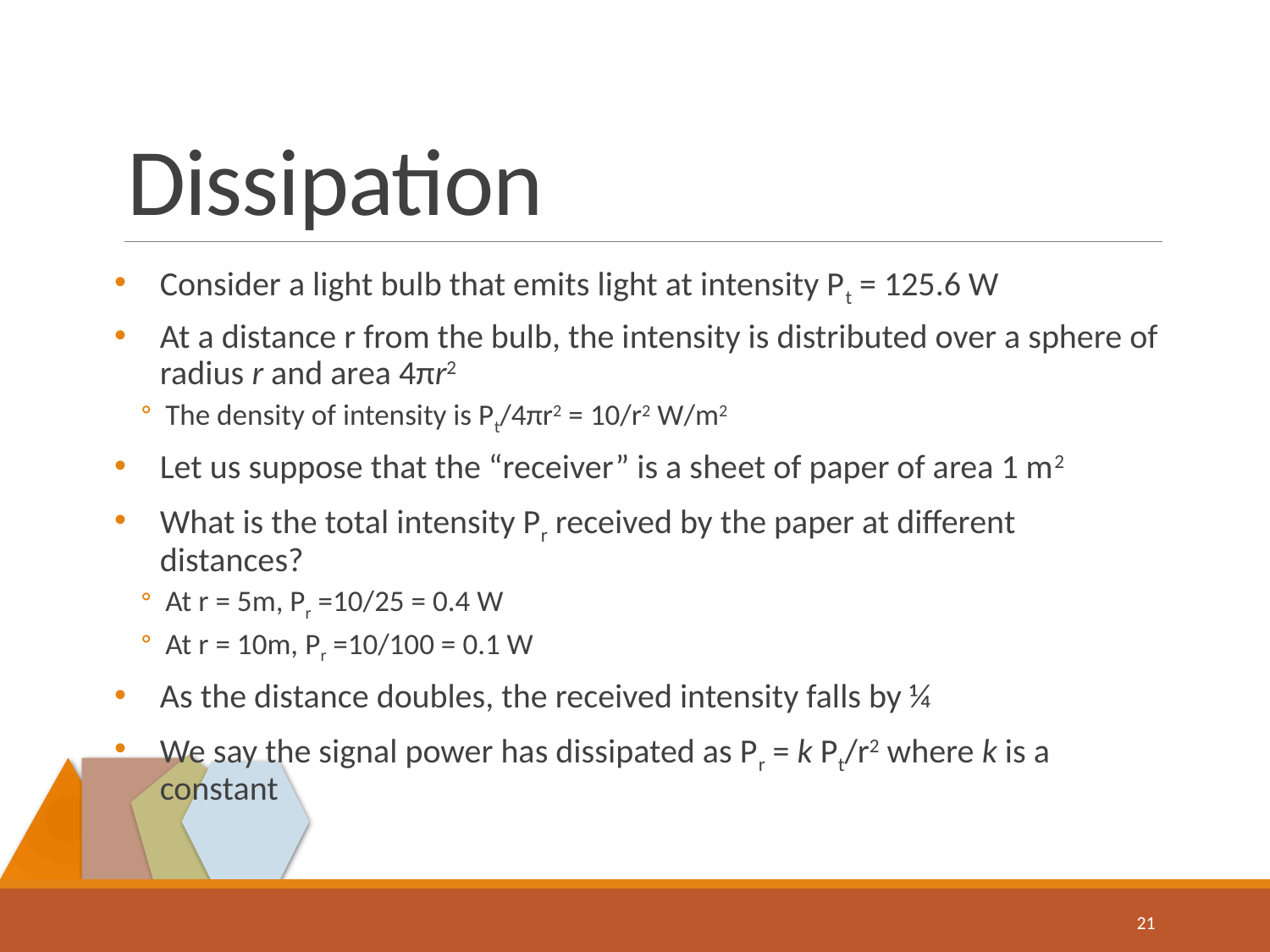

# Dissipation
Consider a light bulb that emits light at intensity Pt = 125.6 W
At a distance r from the bulb, the intensity is distributed over a sphere of radius r and area 4πr2
The density of intensity is Pt/4πr2 = 10/r2 W/m2
Let us suppose that the “receiver” is a sheet of paper of area 1 m2
What is the total intensity Pr received by the paper at different distances?
At r = 5m, Pr =10/25 = 0.4 W
At r = 10m, Pr =10/100 = 0.1 W
As the distance doubles, the received intensity falls by ¼
We say the signal power has dissipated as Pr = k Pt/r2 where k is a constant

21